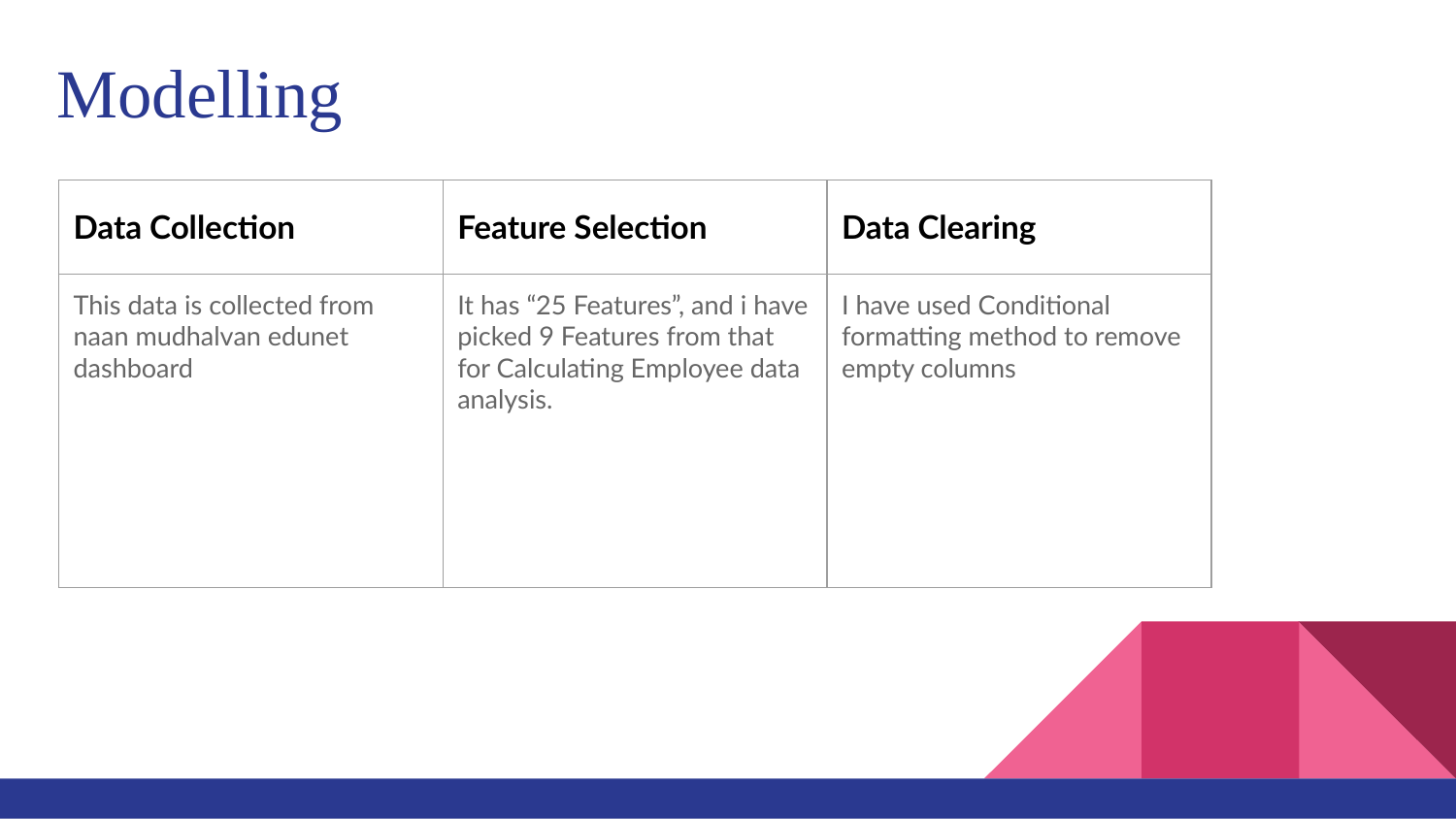

# Modelling
| Data Collection | Feature Selection | Data Clearing |
| --- | --- | --- |
| This data is collected from naan mudhalvan edunet dashboard | It has “25 Features”, and i have picked 9 Features from that for Calculating Employee data analysis. | I have used Conditional formatting method to remove empty columns |